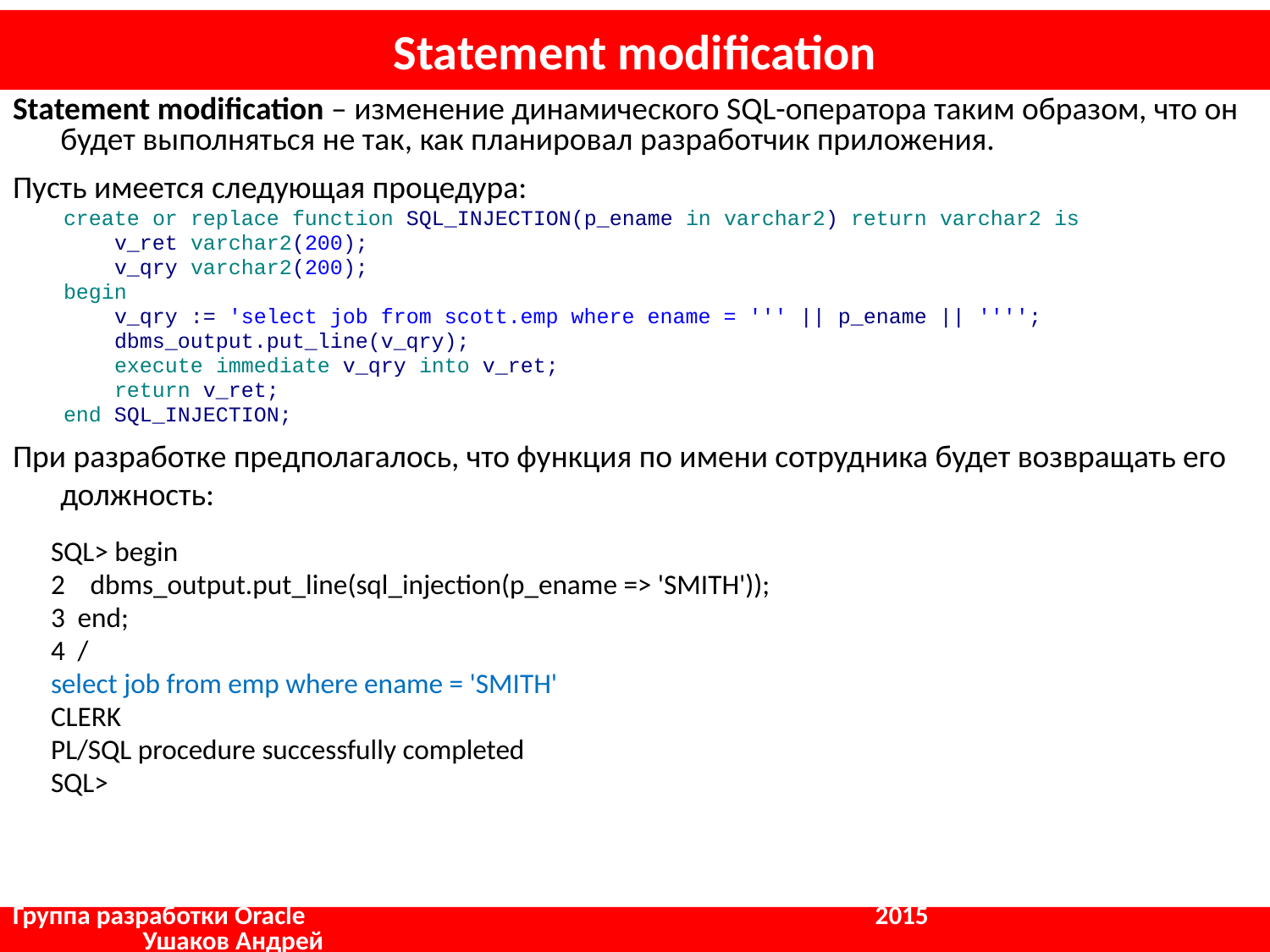

# Statement modification
Statement modification – изменение динамического SQL-оператора таким образом, что он будет выполняться не так, как планировал разработчик приложения.
Пусть имеется следующая процедура:
    create or replace function SQL_INJECTION(p_ename in varchar2) return varchar2 is
        v_ret varchar2(200);
        v_qry varchar2(200);
    begin
        v_qry := 'select job from scott.emp where ename = ''' || p_ename || '''';
        dbms_output.put_line(v_qry);
        execute immediate v_qry into v_ret;
        return v_ret;
    end SQL_INJECTION;
При разработке предполагалось, что функция по имени сотрудника будет возвращать его должность:
      SQL> begin
      2    dbms_output.put_line(sql_injection(p_ename => 'SMITH'));
      3  end;
      4  /
      select job from emp where ename = 'SMITH'
      CLERK
      PL/SQL procedure successfully completed
      SQL>
Группа разработки Oracle				                 2015	 	                                        Ушаков Андрей